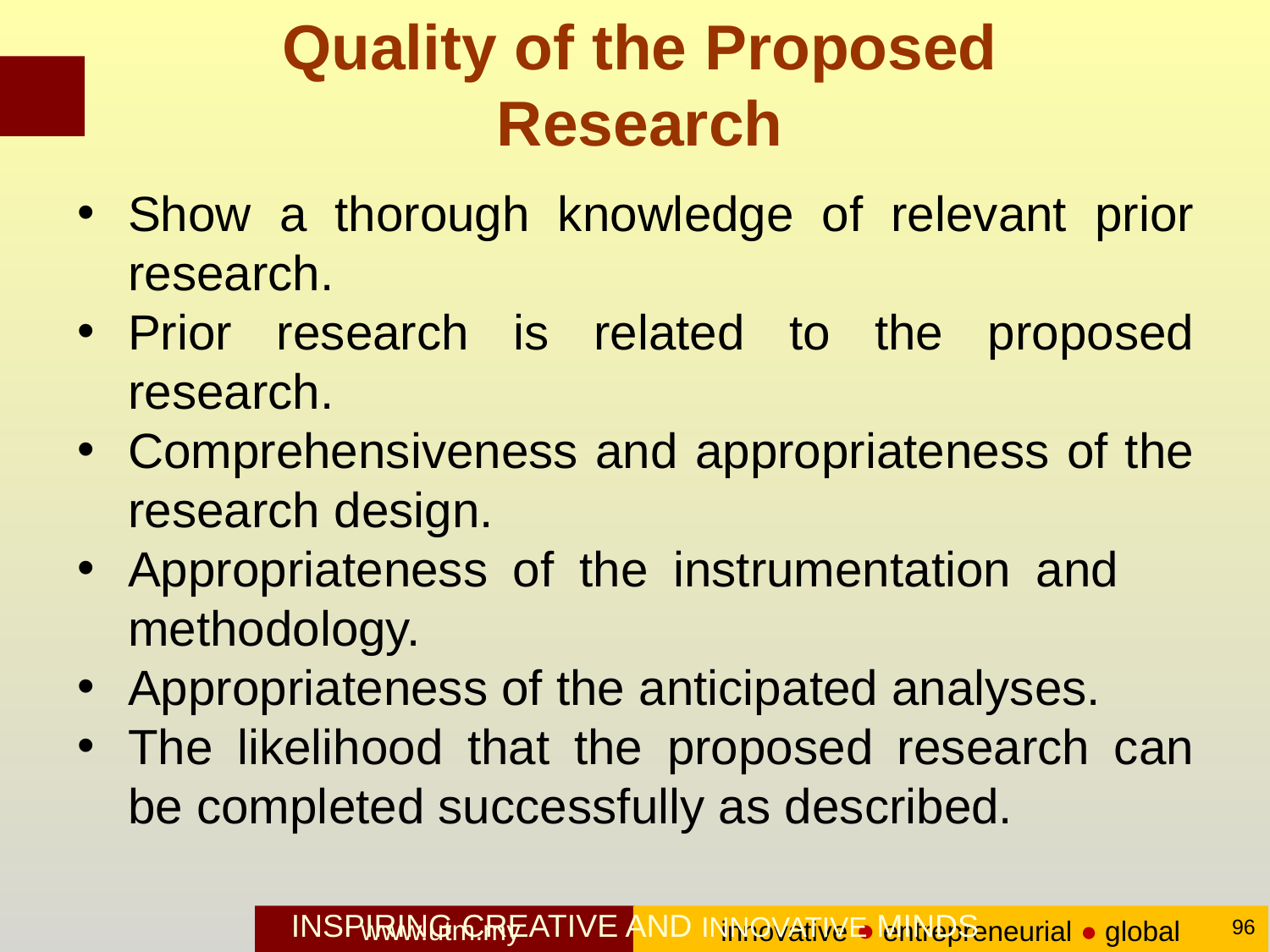

# Quality of the Proposed Research
Show a thorough knowledge of relevant prior research.
Prior research is related to the proposed research.
Comprehensiveness and appropriateness of the research design.
Appropriateness of the instrumentation and    methodology.
Appropriateness of the anticipated analyses.
The likelihood that the proposed research can be completed successfully as described.

INSPIRING CREATIVE AND INNOVATIVE MINDS